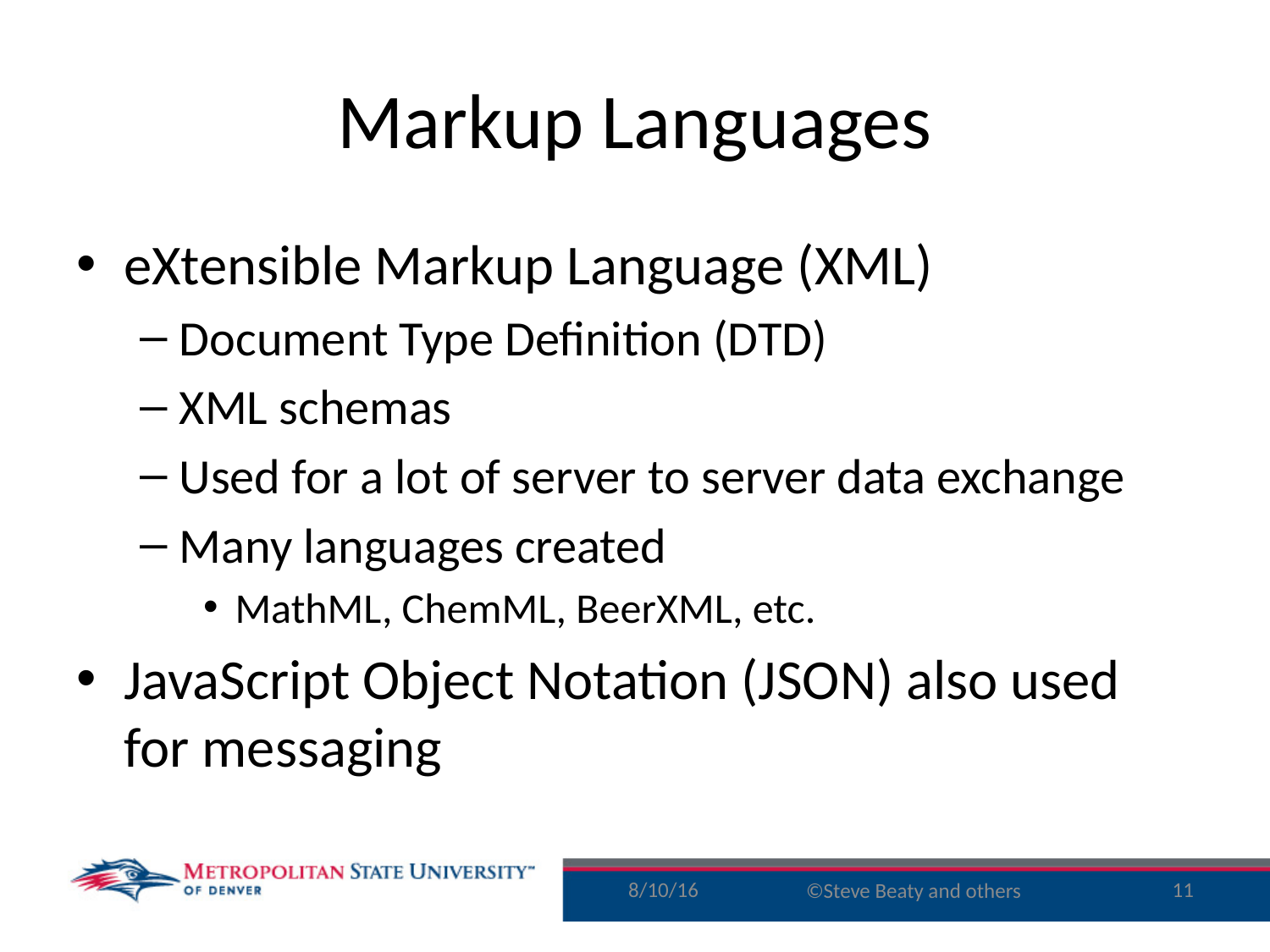

# Markup Languages
eXtensible Markup Language (XML)
Document Type Definition (DTD)
XML schemas
Used for a lot of server to server data exchange
Many languages created
MathML, ChemML, BeerXML, etc.
JavaScript Object Notation (JSON) also used for messaging
8/10/16
11
©Steve Beaty and others